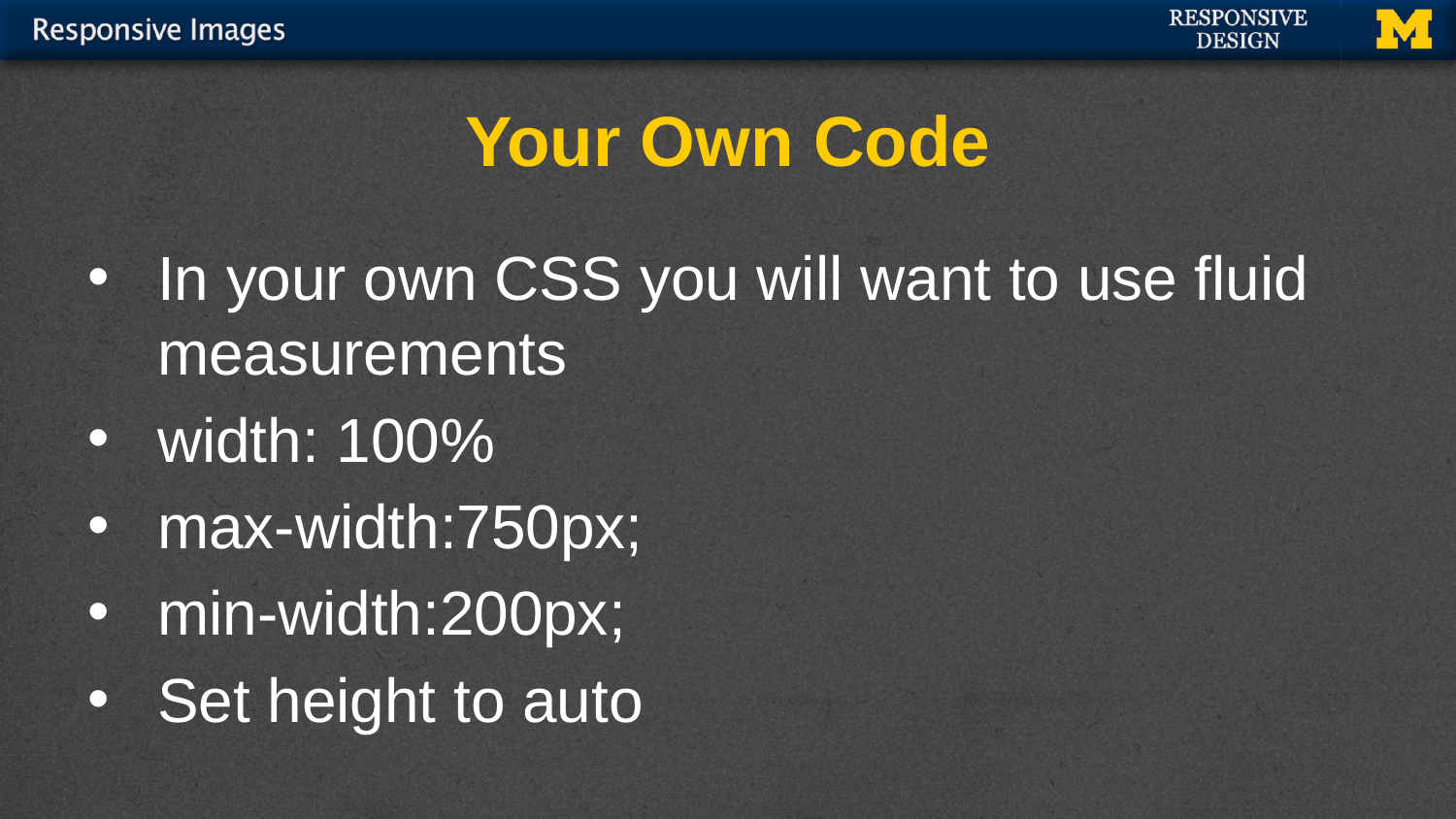

# Your Own Code
In your own CSS you will want to use fluid measurements
width: 100%
max-width:750px;
min-width:200px;
Set height to auto